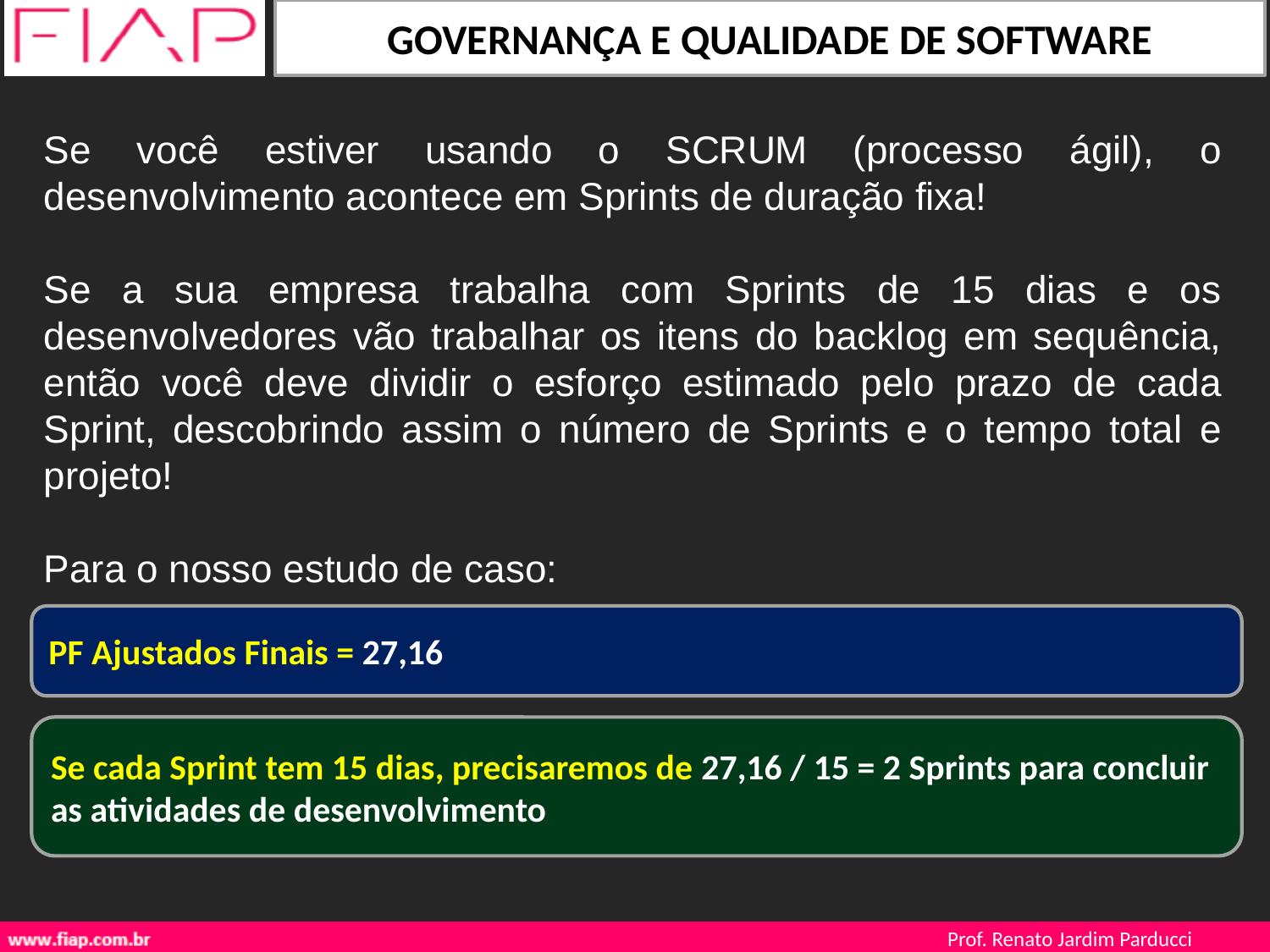

Se você estiver usando o SCRUM (processo ágil), o desenvolvimento acontece em Sprints de duração fixa!

Se a sua empresa trabalha com Sprints de 15 dias e os desenvolvedores vão trabalhar os itens do backlog em sequência, então você deve dividir o esforço estimado pelo prazo de cada Sprint, descobrindo assim o número de Sprints e o tempo total e projeto!

Para o nosso estudo de caso:

PF Ajustados Finais = 27,16
Se cada Sprint tem 15 dias, precisaremos de 27,16 / 15 = 2 Sprints para concluir as atividades de desenvolvimento